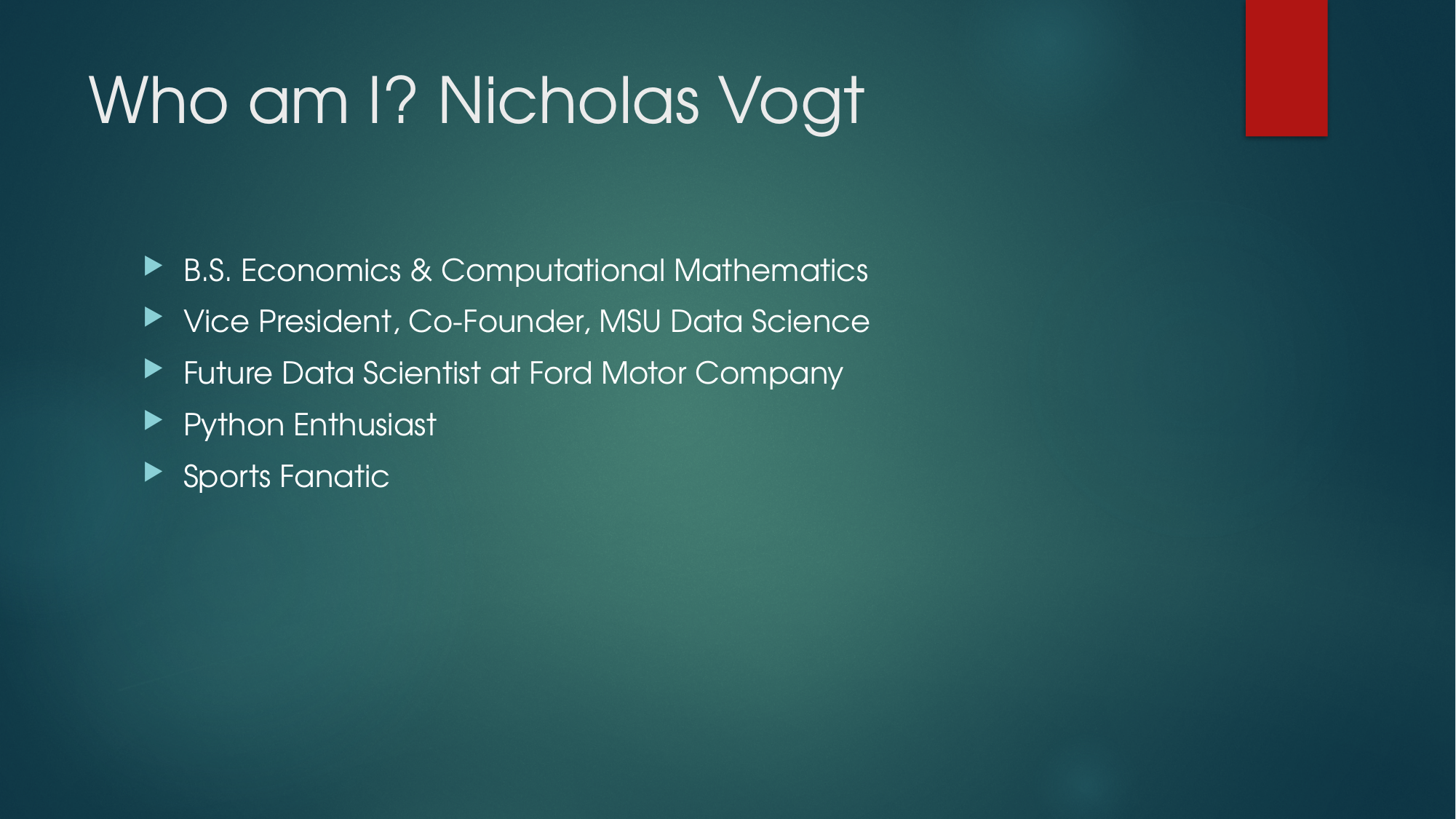

# Who am I? Nicholas Vogt
B.S. Economics & Computational Mathematics
Vice President, Co-Founder, MSU Data Science
Future Data Scientist at Ford Motor Company
Python Enthusiast
Sports Fanatic